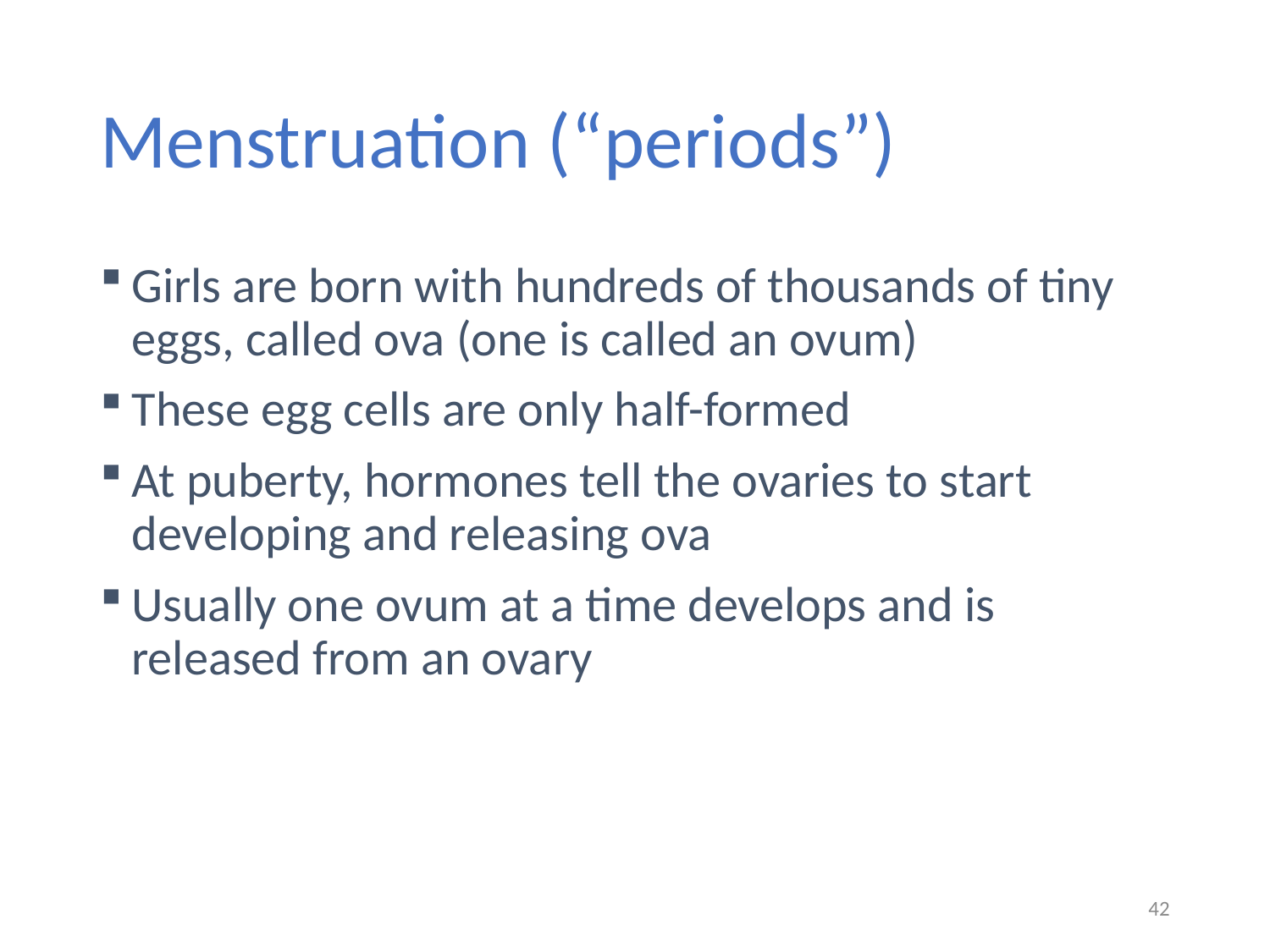

# Menstruation (“periods”)
Girls are born with hundreds of thousands of tiny eggs, called ova (one is called an ovum)
These egg cells are only half-formed
At puberty, hormones tell the ovaries to start developing and releasing ova
Usually one ovum at a time develops and is released from an ovary
42